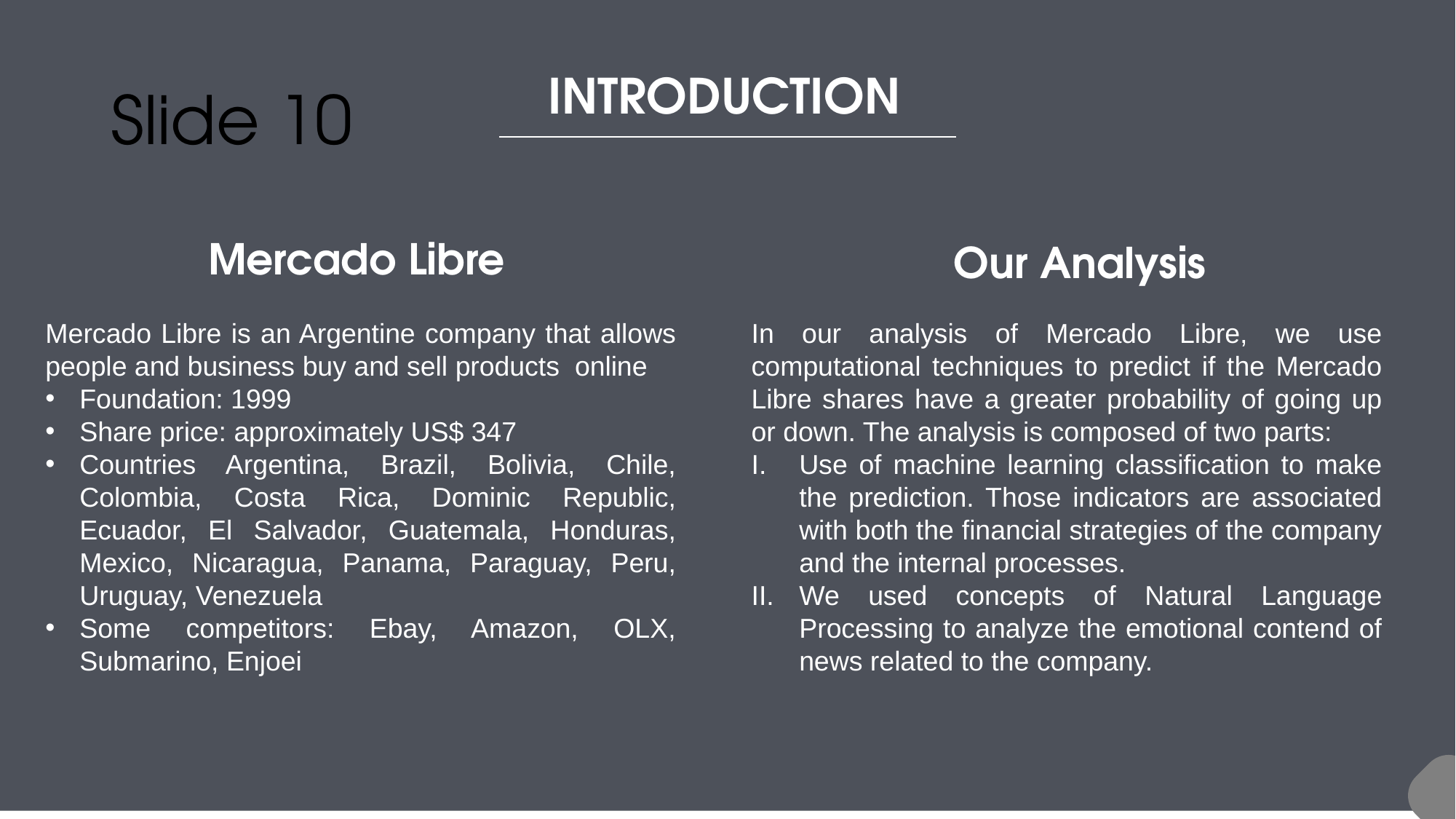

# Slide 10
INTRODUCTION
Mercado Libre
Our Analysis
In our analysis of Mercado Libre, we use computational techniques to predict if the Mercado Libre shares have a greater probability of going up or down. The analysis is composed of two parts:
Use of machine learning classification to make the prediction. Those indicators are associated with both the financial strategies of the company and the internal processes.
We used concepts of Natural Language Processing to analyze the emotional contend of news related to the company.
Mercado Libre is an Argentine company that allows people and business buy and sell products  online
Foundation: 1999
Share price: approximately US$ 347
Countries Argentina, Brazil, Bolivia, Chile, Colombia, Costa Rica, Dominic Republic, Ecuador, El Salvador, Guatemala, Honduras, Mexico, Nicaragua, Panama, Paraguay, Peru, Uruguay, Venezuela
Some competitors: Ebay, Amazon, OLX, Submarino, Enjoei